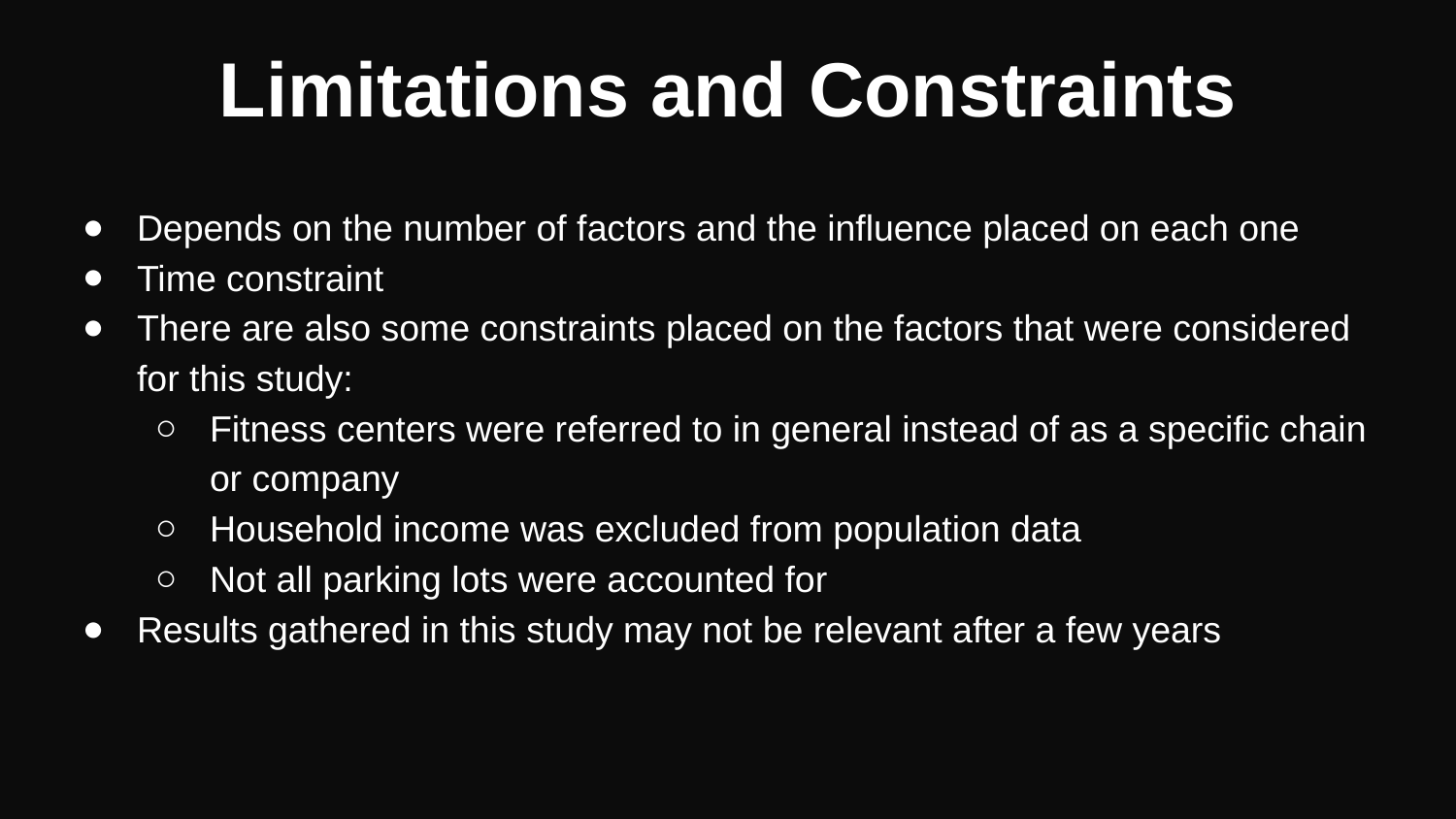

Limitations and Constraints
Depends on the number of factors and the influence placed on each one
Time constraint
There are also some constraints placed on the factors that were considered for this study:
Fitness centers were referred to in general instead of as a specific chain or company
Household income was excluded from population data
Not all parking lots were accounted for
Results gathered in this study may not be relevant after a few years